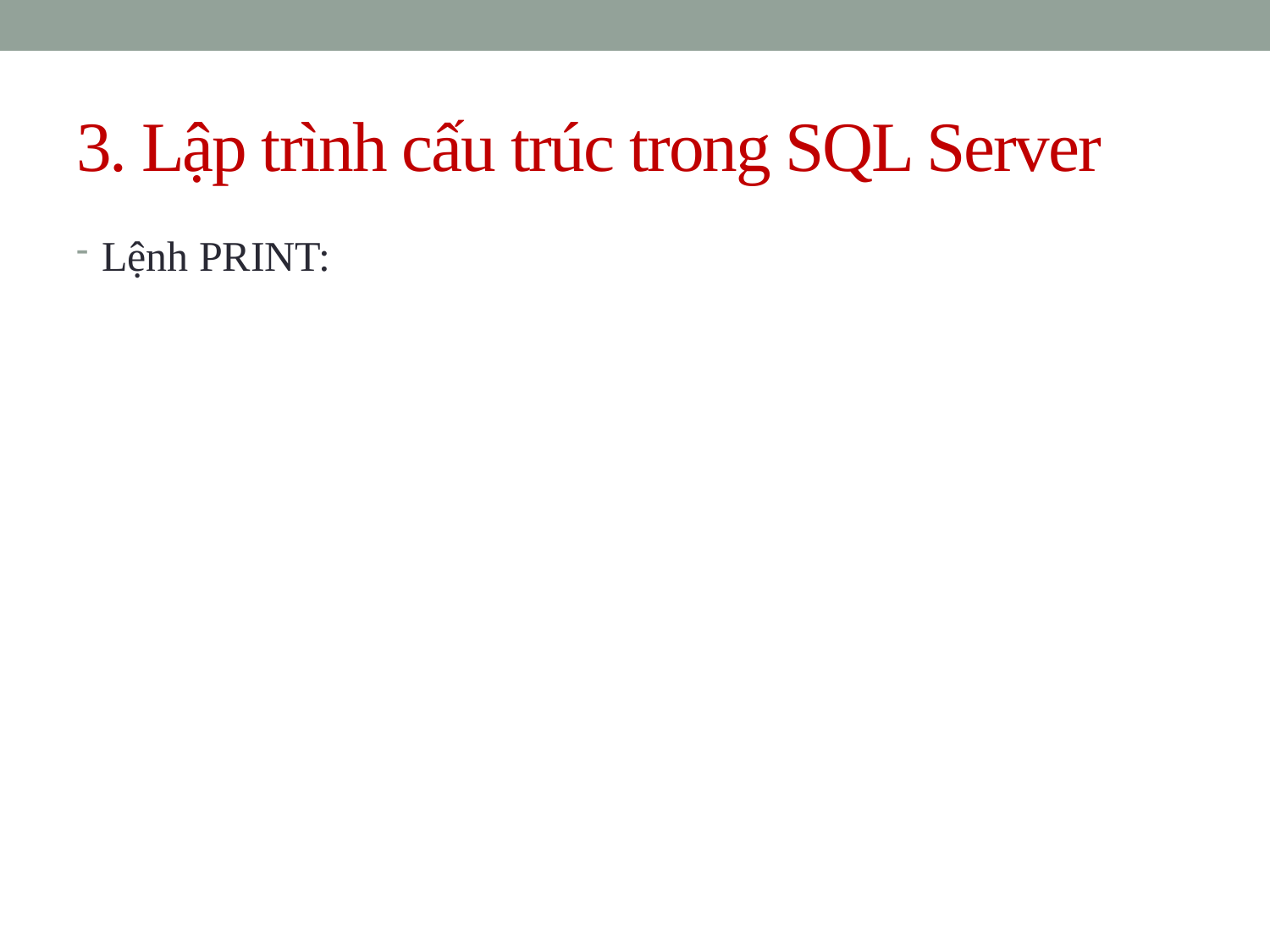

# 3. Lập trình cấu trúc trong SQL Server
Lệnh PRINT: